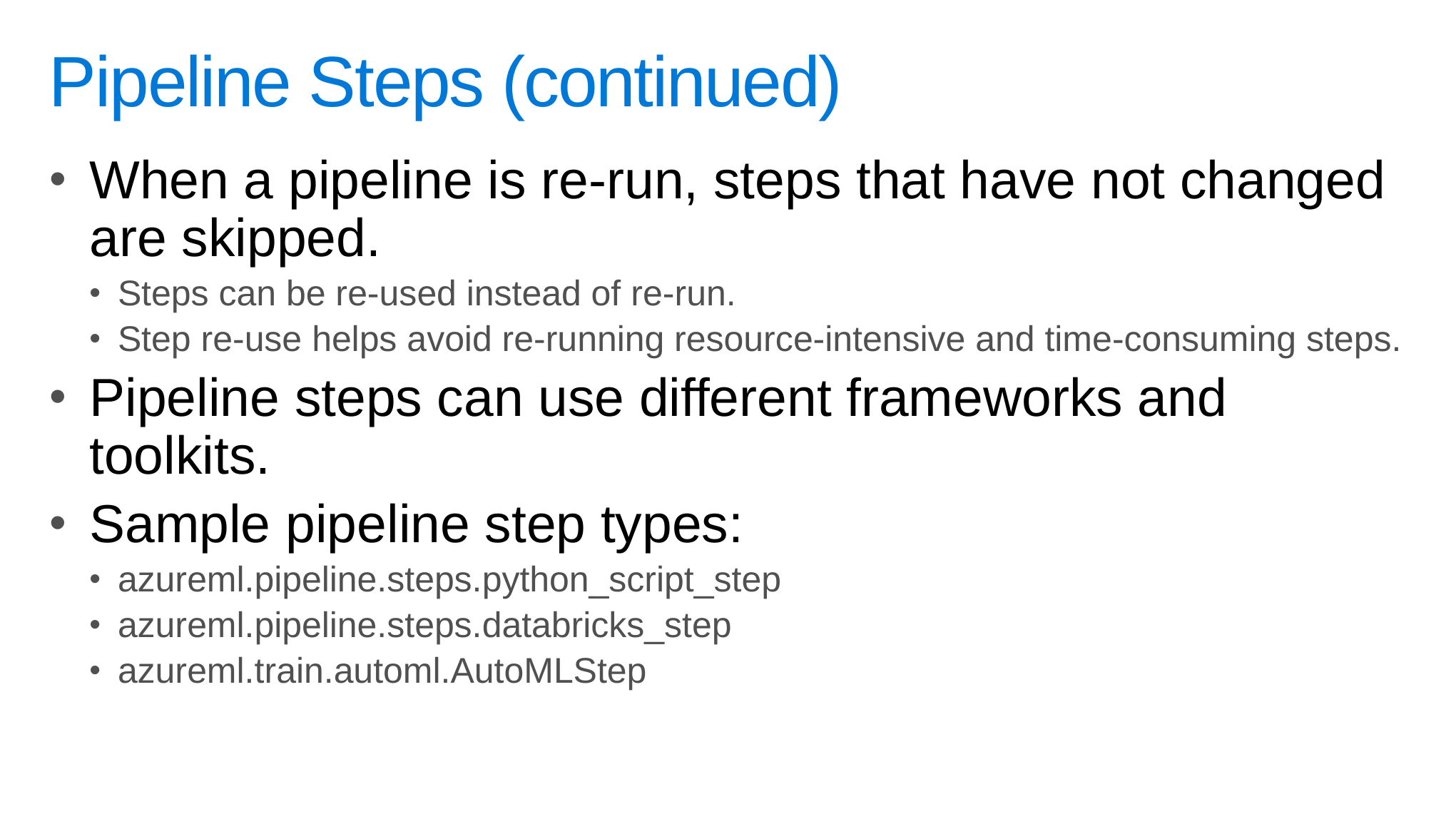

# Pipeline Steps (continued)
When a pipeline is re-run, steps that have not changed are skipped.
Steps can be re-used instead of re-run.
Step re-use helps avoid re-running resource-intensive and time-consuming steps.
Pipeline steps can use different frameworks and toolkits.
Sample pipeline step types:
azureml.pipeline.steps.python_script_step
azureml.pipeline.steps.databricks_step
azureml.train.automl.AutoMLStep